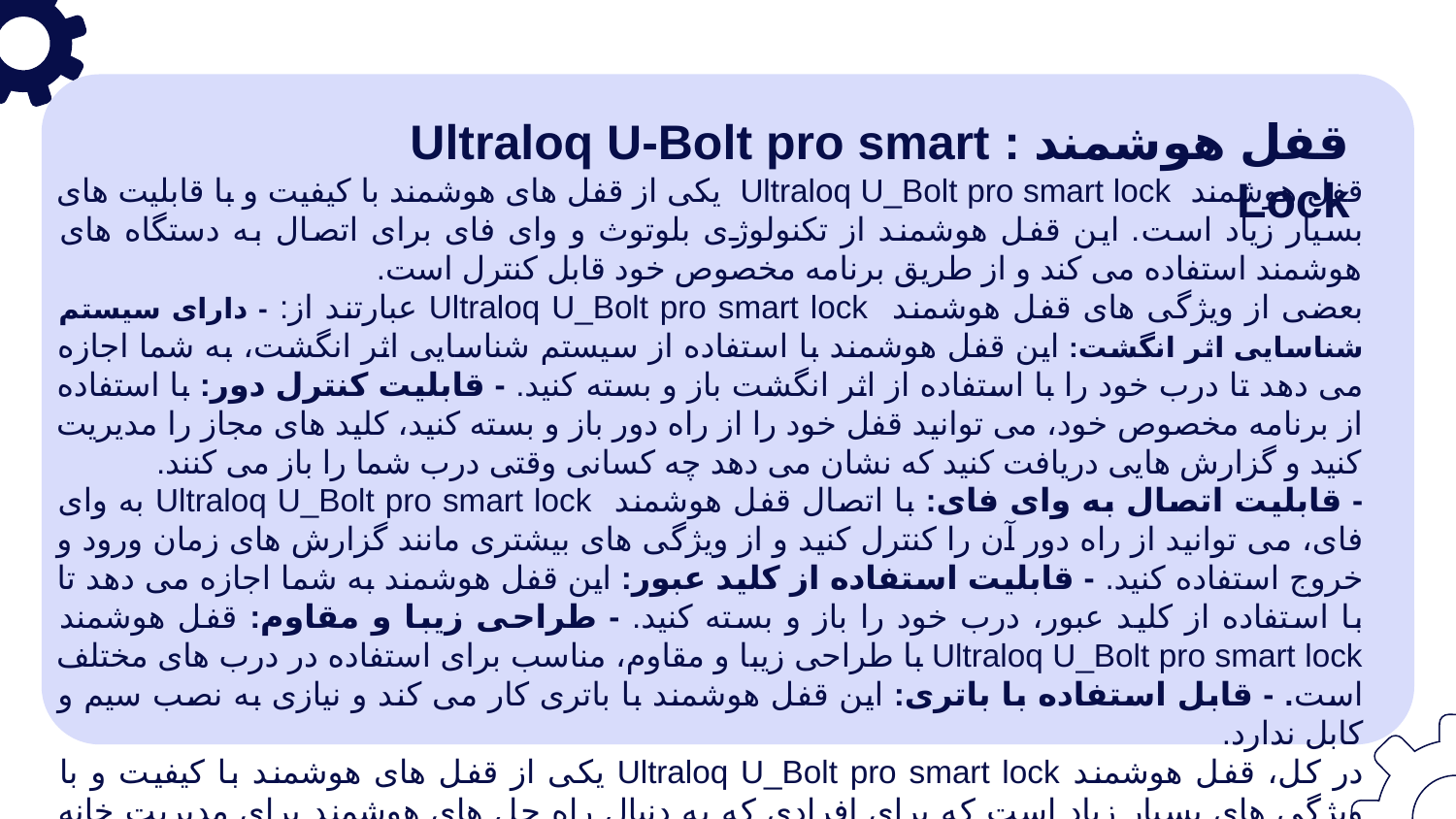

قفل هوشمند : Ultraloq U-Bolt pro smart Lock

قفل هوشمند  Ultraloq U_Bolt pro smart lock  یکی از قفل های هوشمند با کیفیت و با قابلیت های بسیار زیاد است. این قفل هوشمند از تکنولوژی بلوتوث و وای فای برای اتصال به دستگاه های هوشمند استفاده می کند و از طریق برنامه مخصوص خود قابل کنترل است.
بعضی از ویژگی های قفل هوشمند  Ultraloq U_Bolt pro smart lock عبارتند از: - دارای سیستم شناسایی اثر انگشت: این قفل هوشمند با استفاده از سیستم شناسایی اثر انگشت، به شما اجازه می دهد تا درب خود را با استفاده از اثر انگشت باز و بسته کنید. - قابلیت کنترل دور: با استفاده از برنامه مخصوص خود، می توانید قفل خود را از راه دور باز و بسته کنید، کلید های مجاز را مدیریت کنید و گزارش هایی دریافت کنید که نشان می دهد چه کسانی وقتی درب شما را باز می کنند.
- قابلیت اتصال به وای فای: با اتصال قفل هوشمند  Ultraloq U_Bolt pro smart lock به وای فای، می توانید از راه دور آن را کنترل کنید و از ویژگی های بیشتری مانند گزارش های زمان ورود و خروج استفاده کنید. - قابلیت استفاده از کلید عبور: این قفل هوشمند به شما اجازه می دهد تا با استفاده از کلید عبور، درب خود را باز و بسته کنید. - طراحی زیبا و مقاوم: قفل هوشمند Ultraloq U_Bolt pro smart lock با طراحی زیبا و مقاوم، مناسب برای استفاده در درب های مختلف است. - قابل استفاده با باتری: این قفل هوشمند با باتری کار می کند و نیازی به نصب سیم و کابل ندارد.
در کل، قفل هوشمند Ultraloq U_Bolt pro smart lock یکی از قفل های هوشمند با کیفیت و با ویژگی های بسیار زیاد است که برای افرادی که به دنبال راه حل های هوشمند برای مدیریت خانه خود هستند، گزینه مناسبی هستند.